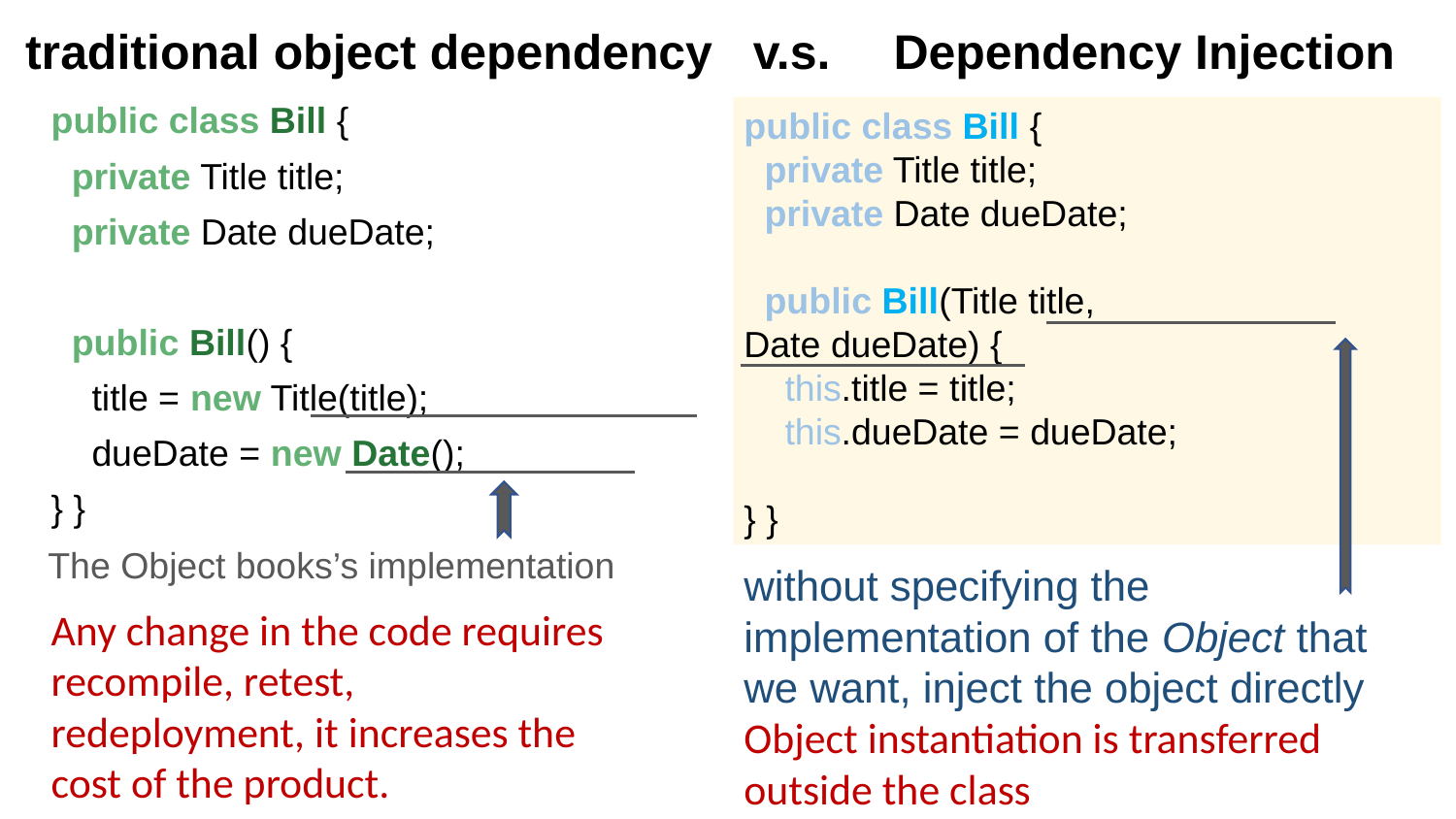

# traditional object dependency   v.s.
Dependency Injection
public class Bill {
  private Title title;
  private Date dueDate;

  public Bill() {
    title = new Title(title);
    dueDate = new Date();
} }
public class Bill {
  private Title title;
  private Date dueDate;

  public Bill(Title title,
Date dueDate) {
    this.title = title;
    this.dueDate = dueDate;

} }

without specifying the implementation of the Object that we want, inject the object directly

The Object books’s implementation
Any change in the code requires recompile, retest, redeployment, it increases the cost of the product.
Object instantiation is transferred outside the class